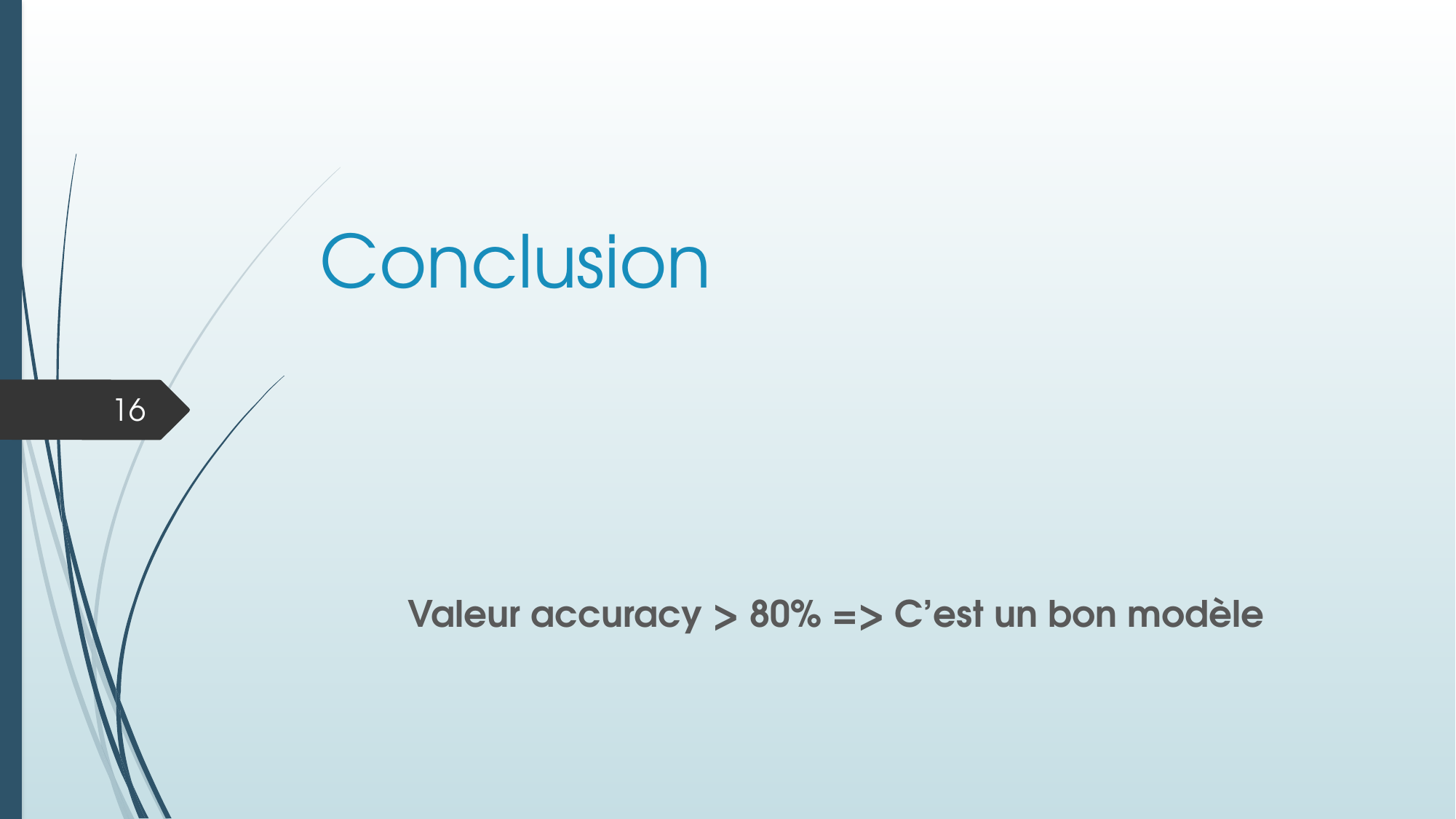

# Conclusion
16
Valeur accuracy > 80% => C’est un bon modèle